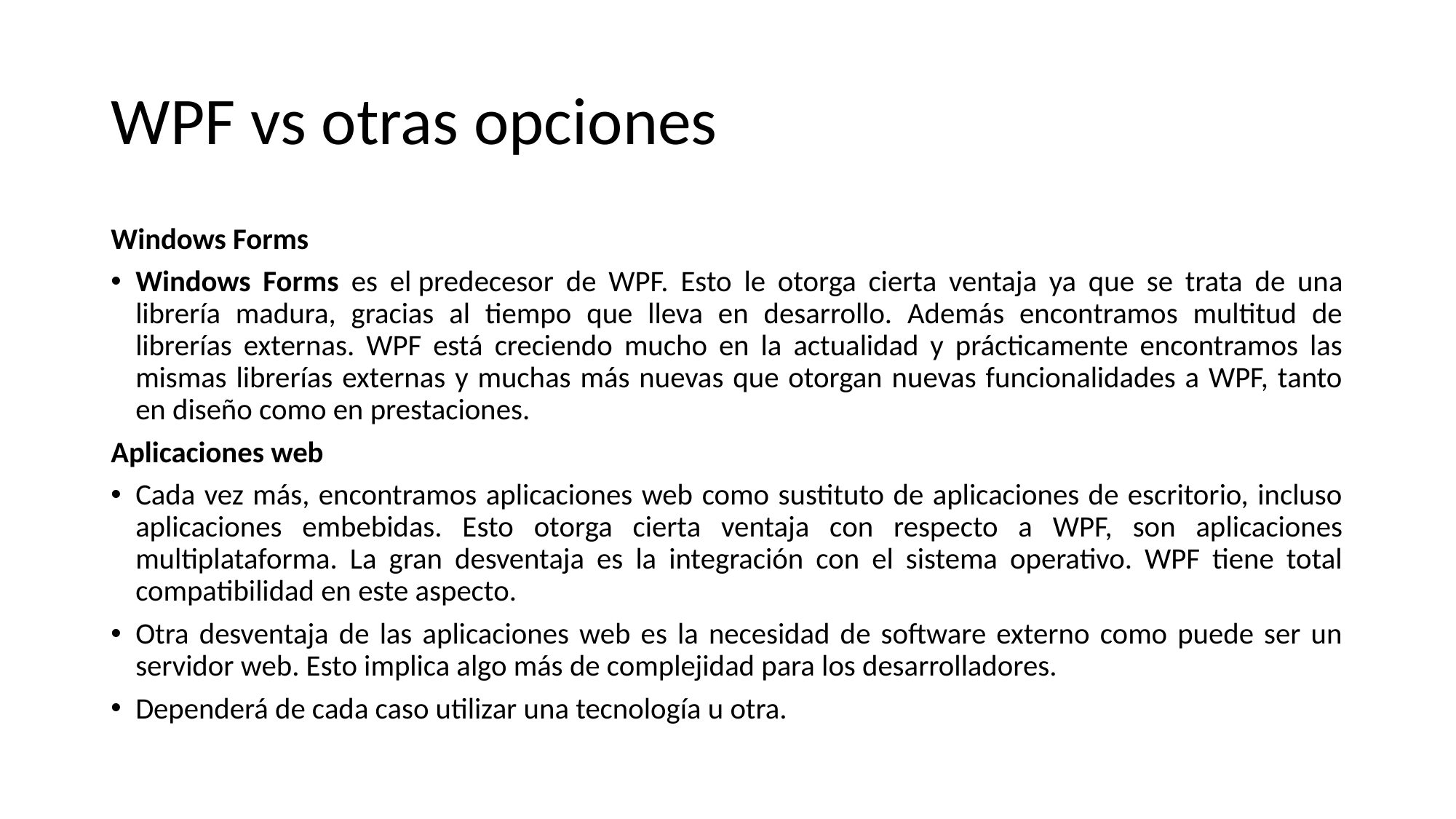

# WPF vs otras opciones
Windows Forms
Windows Forms es el predecesor de WPF. Esto le otorga cierta ventaja ya que se trata de una librería madura, gracias al tiempo que lleva en desarrollo. Además encontramos multitud de librerías externas. WPF está creciendo mucho en la actualidad y prácticamente encontramos las mismas librerías externas y muchas más nuevas que otorgan nuevas funcionalidades a WPF, tanto en diseño como en prestaciones.
Aplicaciones web
Cada vez más, encontramos aplicaciones web como sustituto de aplicaciones de escritorio, incluso aplicaciones embebidas. Esto otorga cierta ventaja con respecto a WPF, son aplicaciones multiplataforma. La gran desventaja es la integración con el sistema operativo. WPF tiene total compatibilidad en este aspecto.
Otra desventaja de las aplicaciones web es la necesidad de software externo como puede ser un servidor web. Esto implica algo más de complejidad para los desarrolladores.
Dependerá de cada caso utilizar una tecnología u otra.